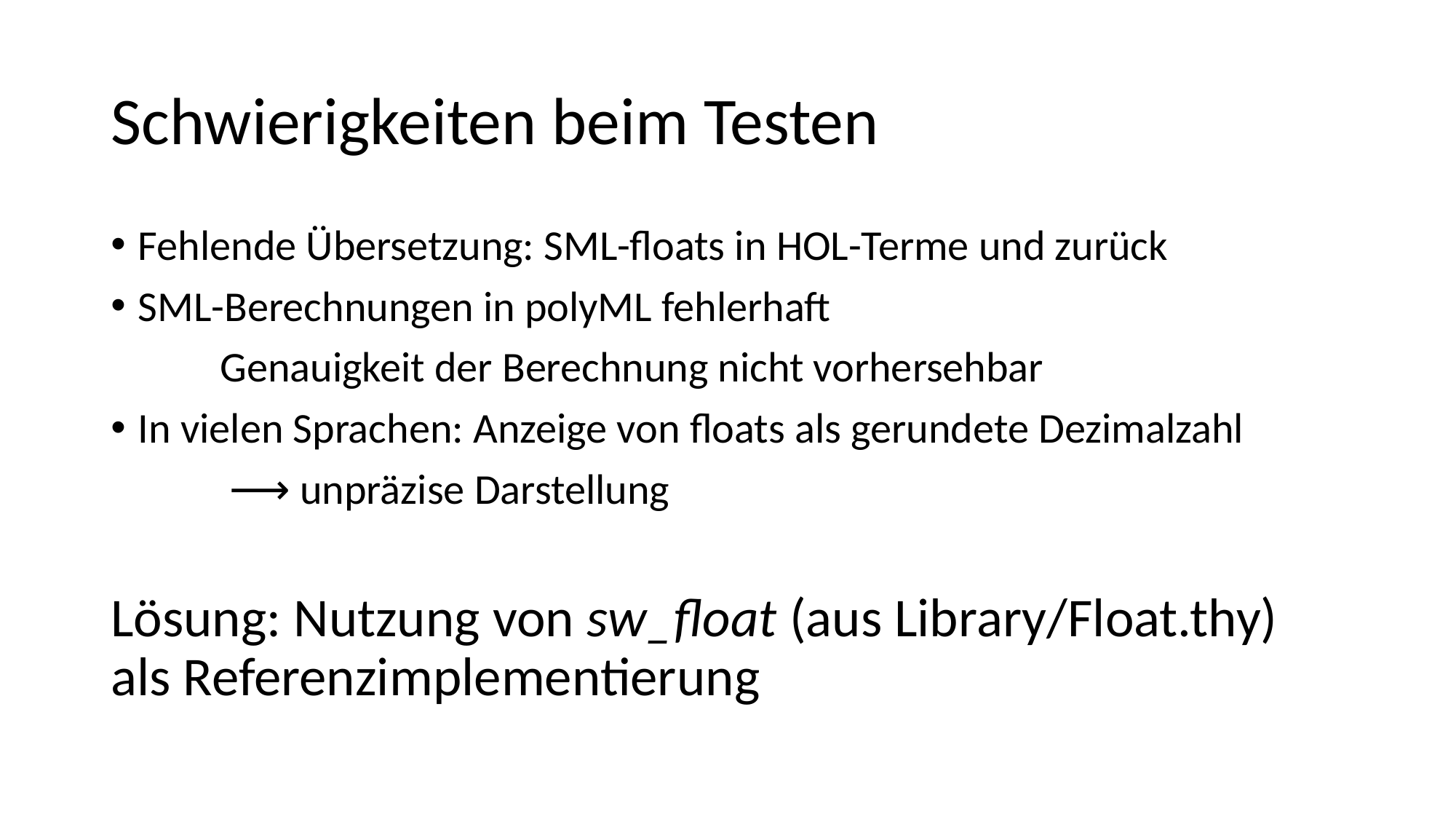

# Schwierigkeiten beim Testen
Fehlende Übersetzung: SML-floats in HOL-Terme und zurück
SML-Berechnungen in polyML fehlerhaft
	Genauigkeit der Berechnung nicht vorhersehbar
In vielen Sprachen: Anzeige von floats als gerundete Dezimalzahl
	 ⟶ unpräzise Darstellung

Lösung: Nutzung von sw_float (aus Library/Float.thy) als Referenzimplementierung